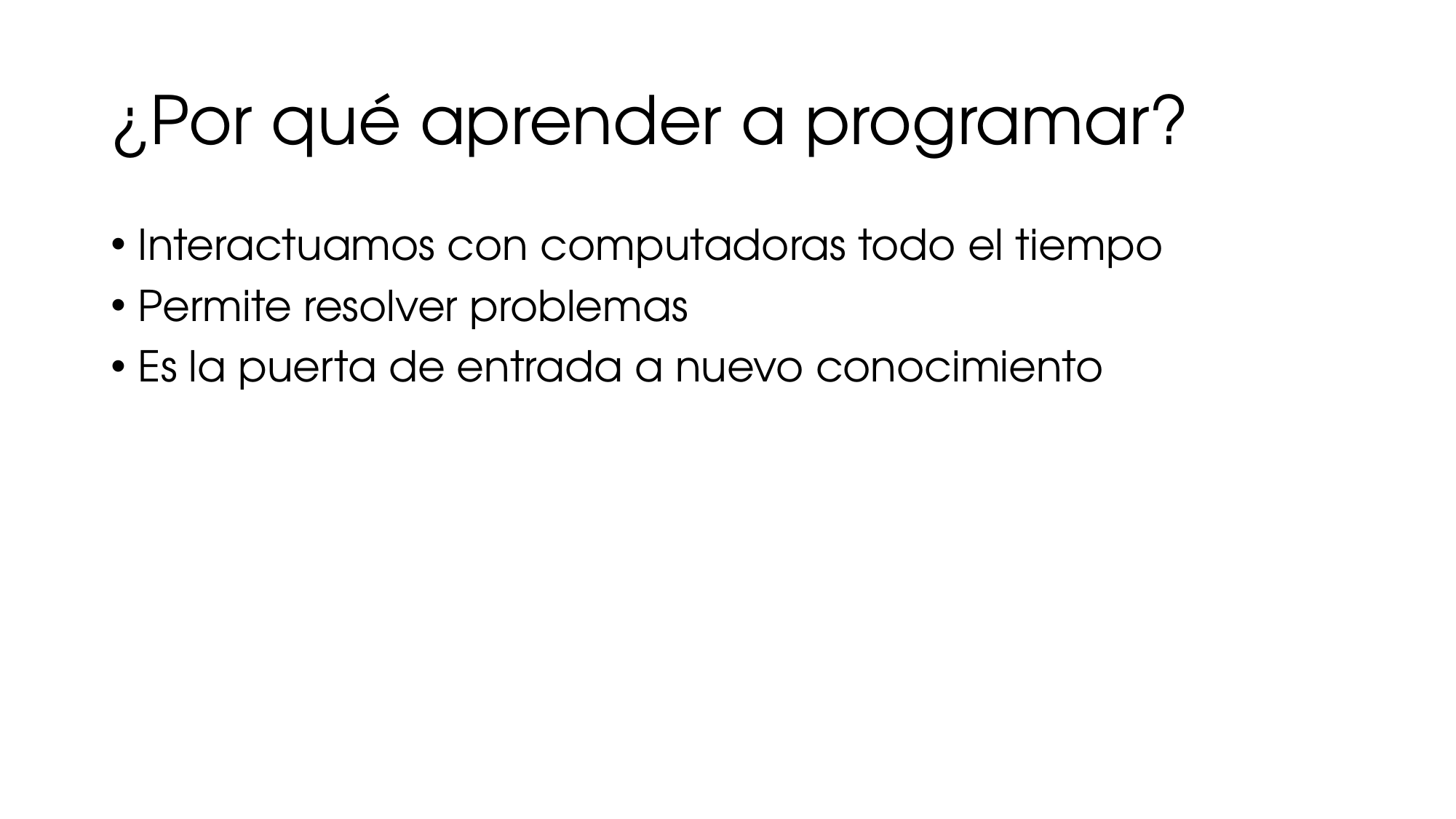

# ¿Por qué aprender a programar?
Interactuamos con computadoras todo el tiempo
Permite resolver problemas
Es la puerta de entrada a nuevo conocimiento